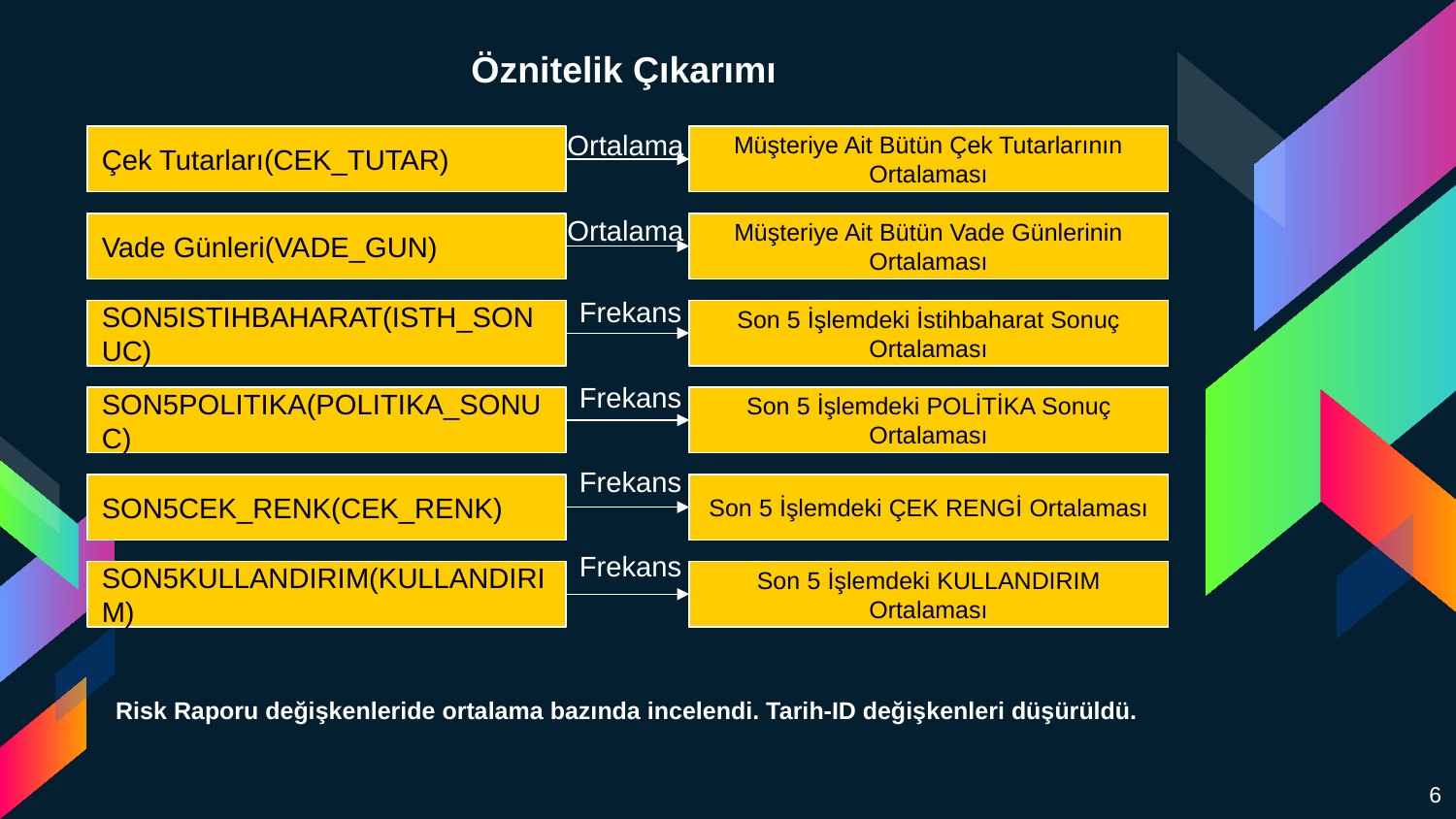

# Öznitelik Çıkarımı
Ortalama
Çek Tutarları(CEK_TUTAR)
Müşteriye Ait Bütün Çek Tutarlarının Ortalaması
Ortalama
Vade Günleri(VADE_GUN)
Müşteriye Ait Bütün Vade Günlerinin Ortalaması
Frekans
SON5ISTIHBAHARAT(ISTH_SONUC)
Son 5 İşlemdeki İstihbaharat Sonuç Ortalaması
Frekans
SON5POLITIKA(POLITIKA_SONUC)
Son 5 İşlemdeki POLİTİKA Sonuç Ortalaması
Frekans
SON5CEK_RENK(CEK_RENK)
Çek Tutarları(CEK_TUTAR)
Son 5 İşlemdeki ÇEK RENGİ Ortalaması
Frekans
SON5KULLANDIRIM(KULLANDIRIM)
Çek Tutarları(CEK_TUTAR)
Son 5 İşlemdeki KULLANDIRIM Ortalaması
Risk Raporu değişkenleride ortalama bazında incelendi. Tarih-ID değişkenleri düşürüldü.
6